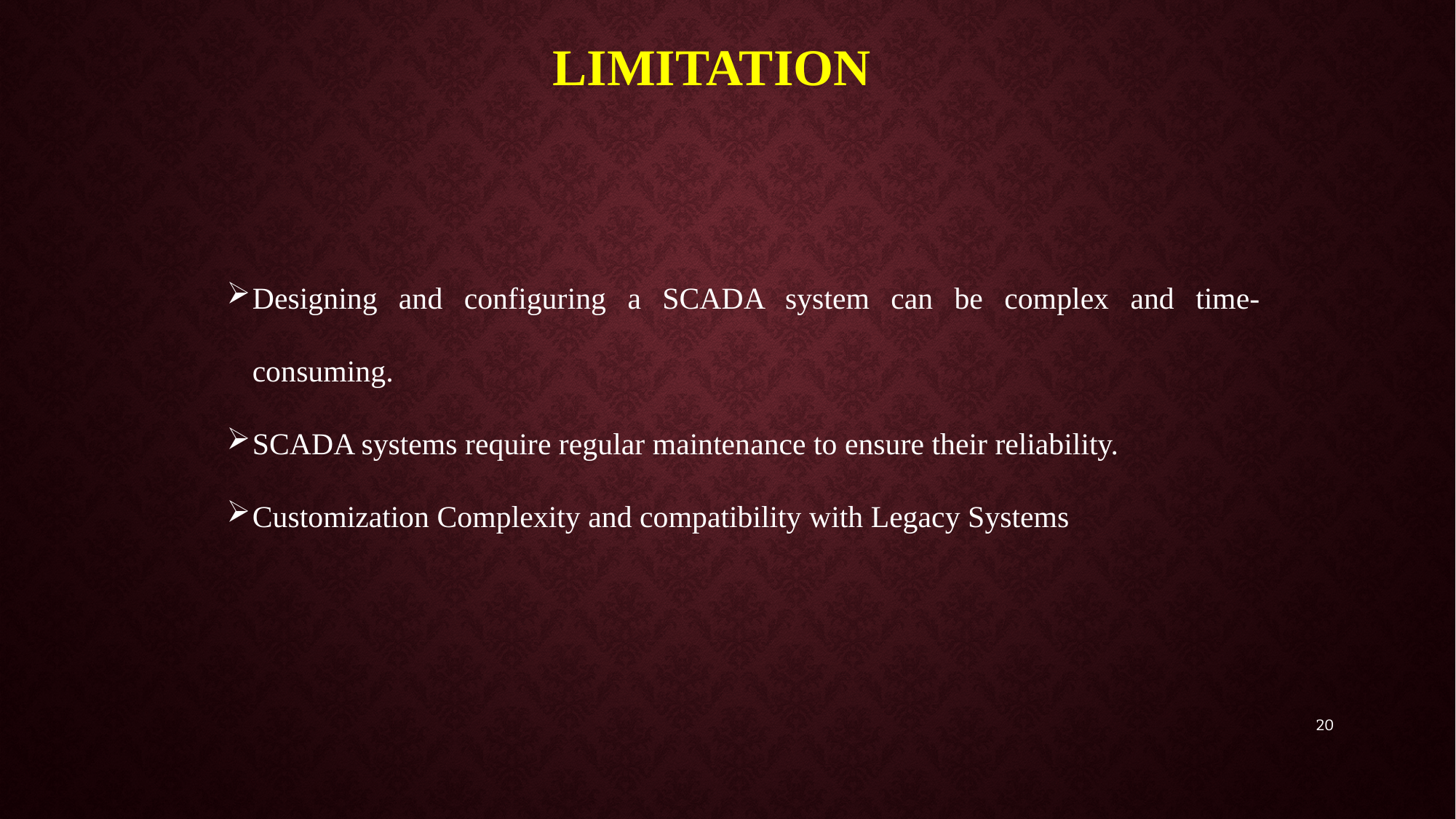

# Limitation

Designing and configuring a SCADA system can be complex and time-consuming.
SCADA systems require regular maintenance to ensure their reliability.
Customization Complexity and compatibility with Legacy Systems

20